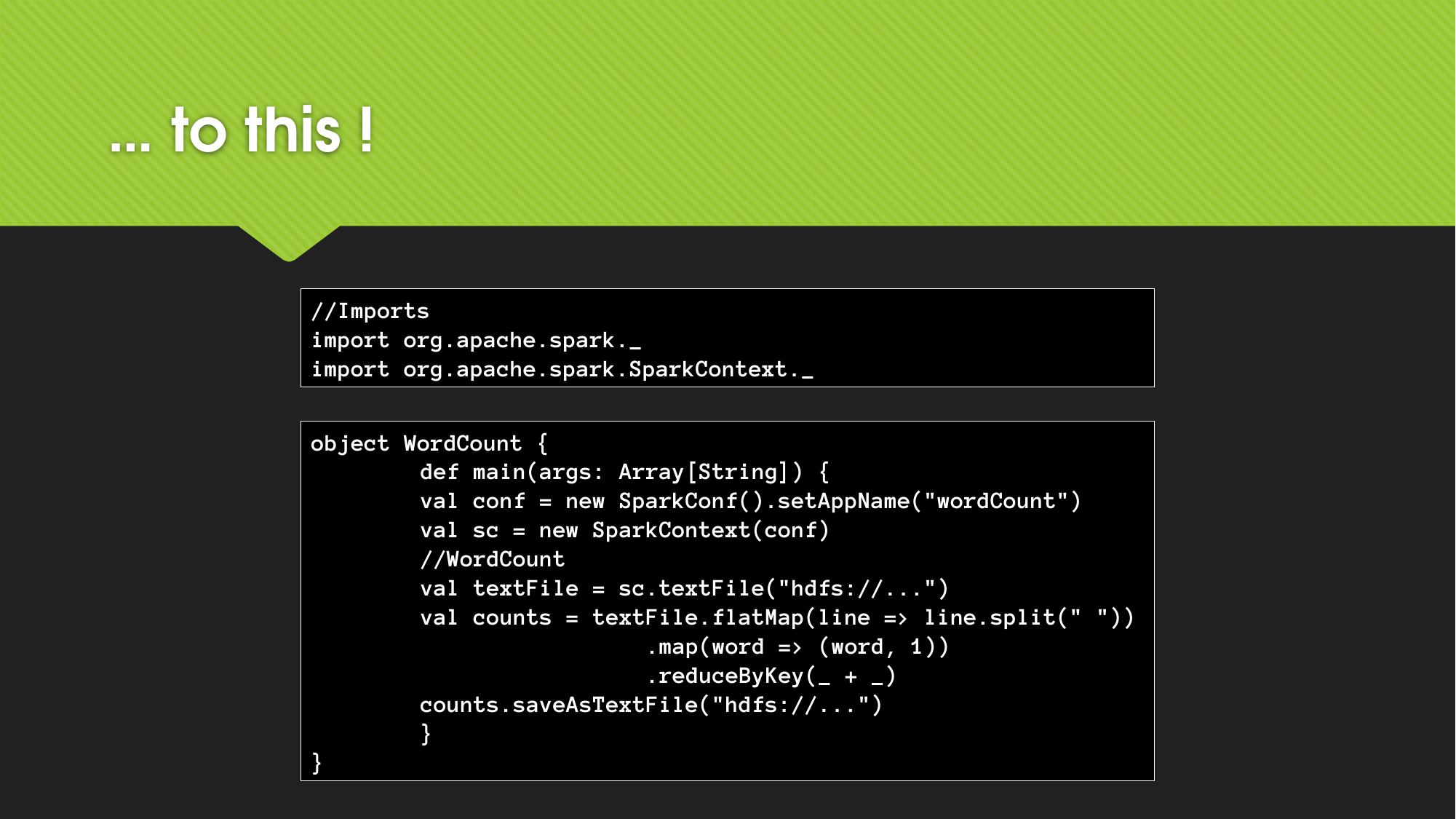

# … to this !
//Imports
import org.apache.spark._
import org.apache.spark.SparkContext._
object WordCount {
	def main(args: Array[String]) {
val conf = new SparkConf().setAppName("wordCount")
val sc = new SparkContext(conf)
//WordCount
val textFile = sc.textFile("hdfs://...")
val counts = textFile.flatMap(line => line.split(" "))
                 .map(word => (word, 1))
                 .reduceByKey(_ + _)
counts.saveAsTextFile("hdfs://...")
	}
}